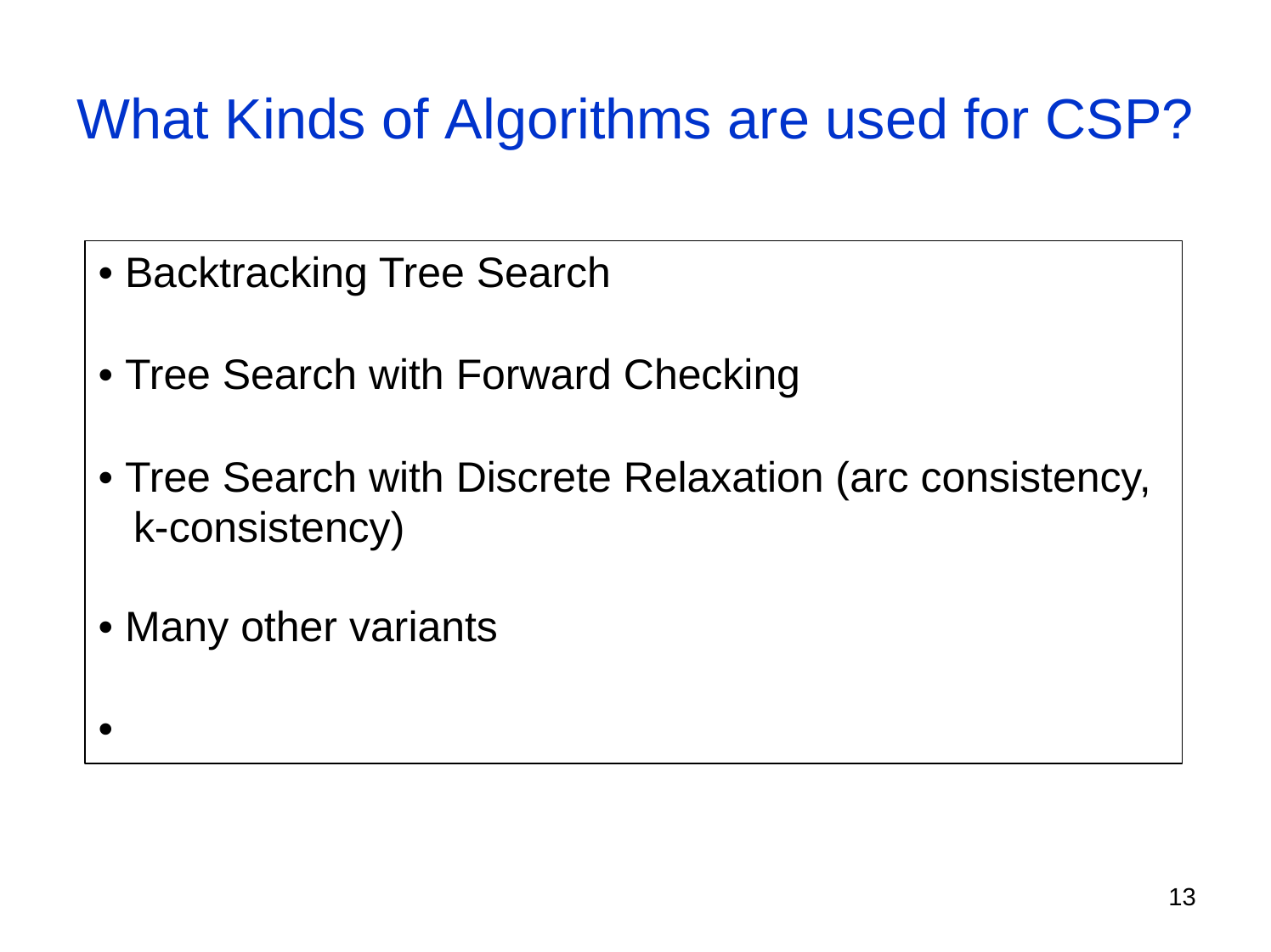

What
Kinds
of
Algorithms
are
used
for
CSP?

• Backtracking Tree Search
• Tree Search with Forward Checking
• Tree Search with Discrete Relaxation (arc consistency, k-consistency)
• Many other variants
•
13